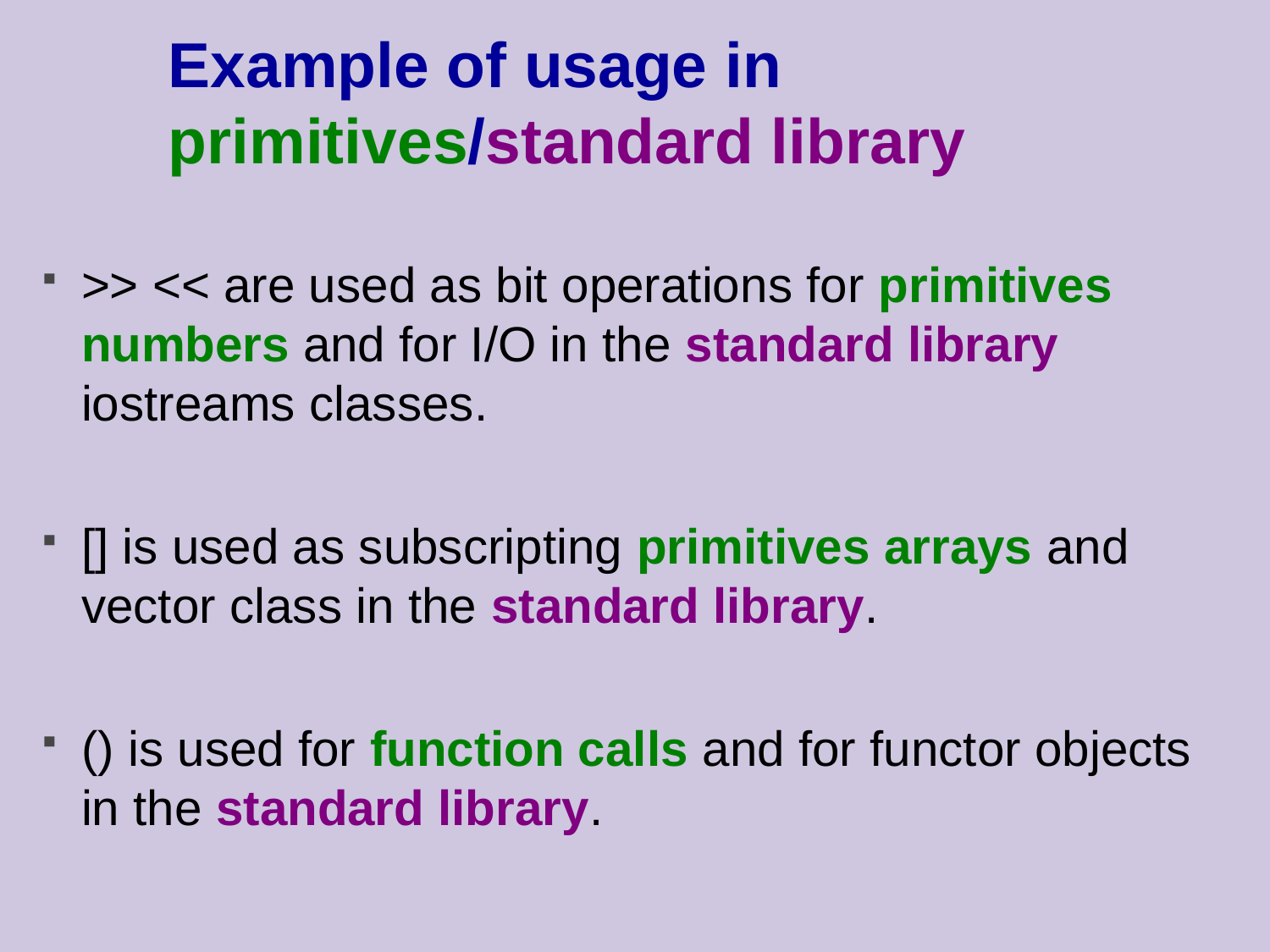

Example of usage in primitives/standard library

>> << are used as bit operations for primitives numbers and for I/O in the standard library iostreams classes.

[] is used as subscripting primitives arrays and vector class in the standard library.

() is used for function calls and for functor objects in the standard library.